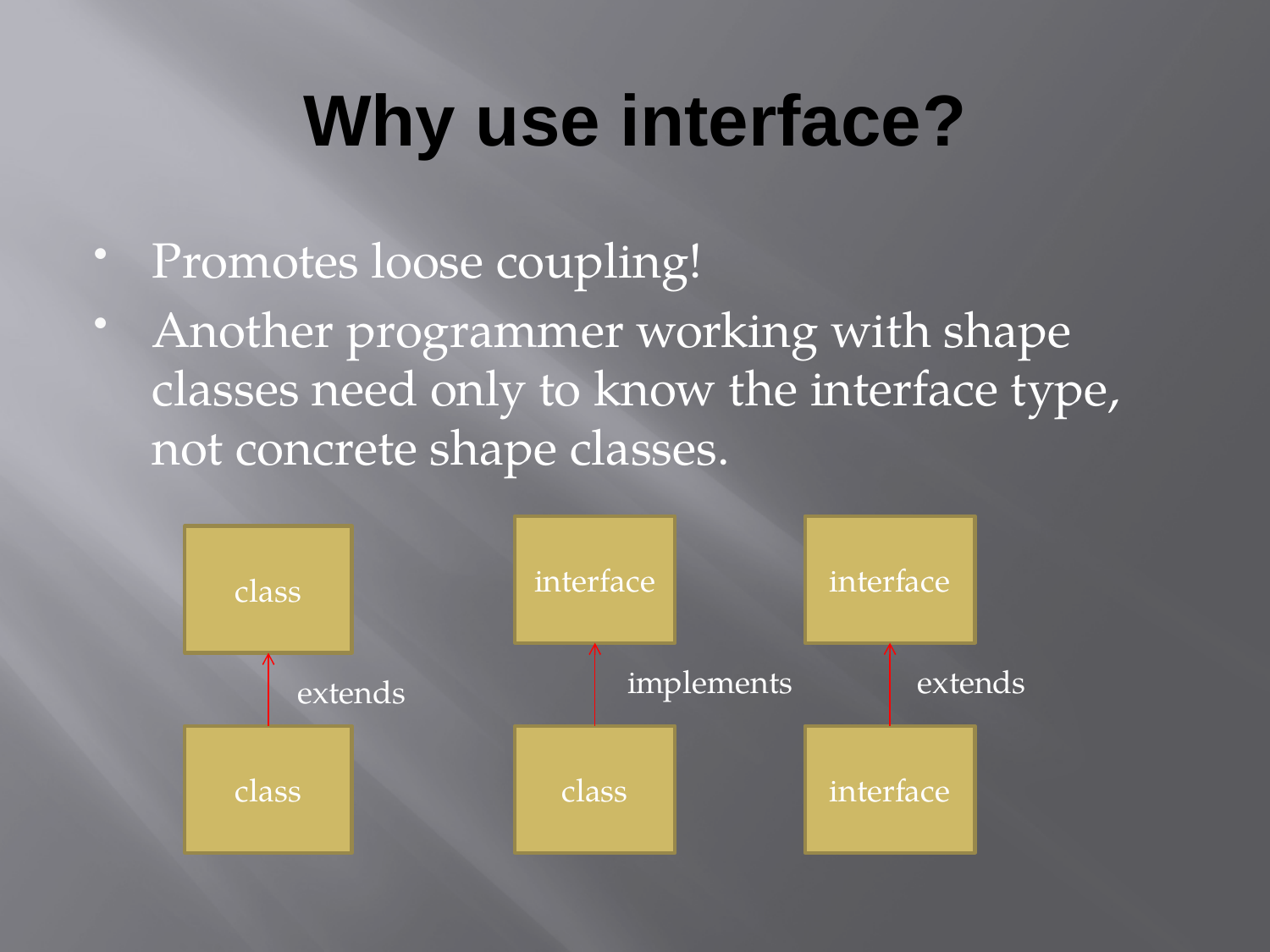

# Why use interface?
Promotes loose coupling!
Another programmer working with shape classes need only to know the interface type, not concrete shape classes.
interface
interface
class
implements
extends
extends
class
class
interface